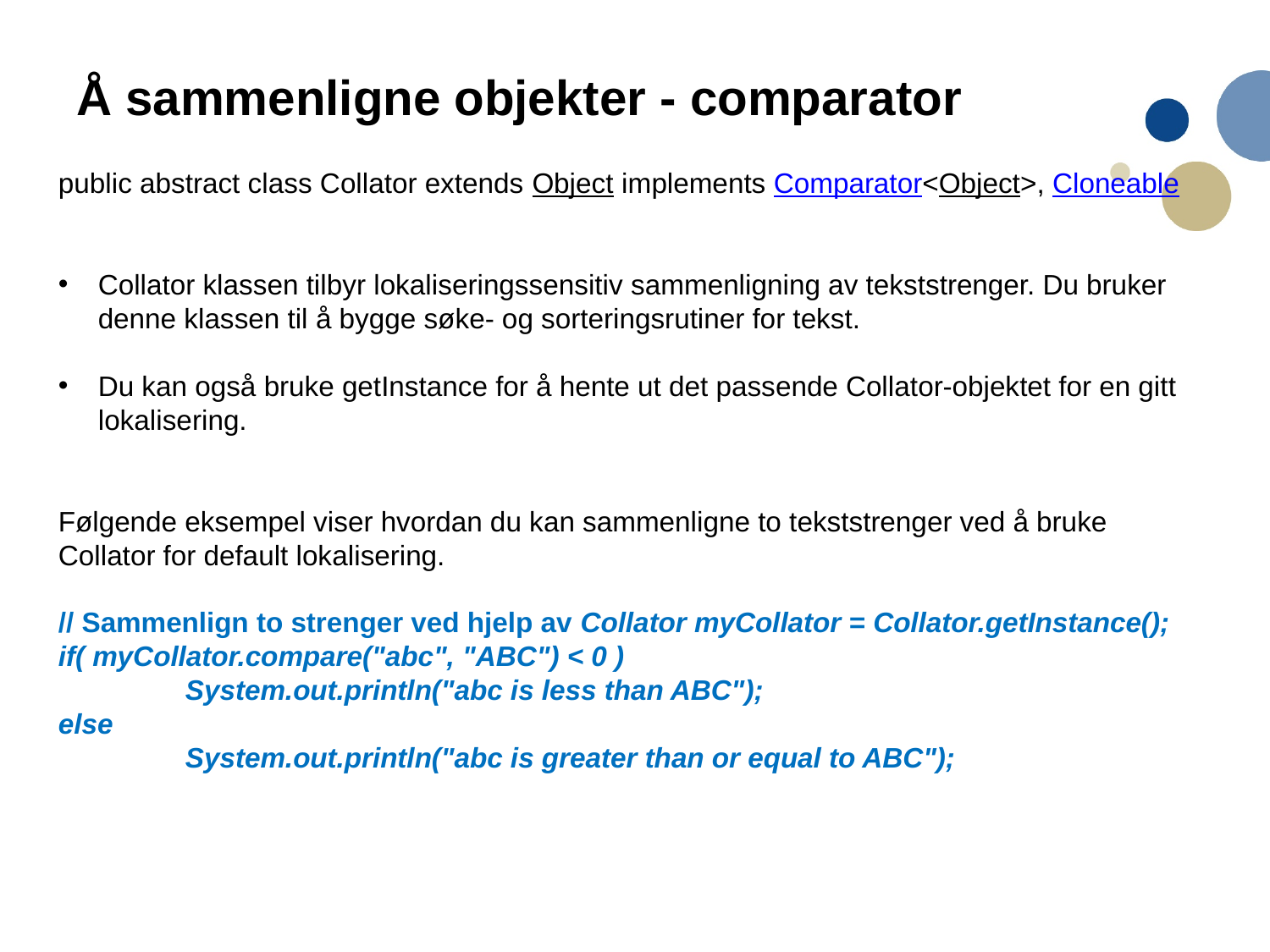

Å sammenligne objekter - comparator
public abstract class Collator extends Object implements Comparator<Object>, Cloneable

Collator klassen tilbyr lokaliseringssensitiv sammenligning av tekststrenger. Du bruker denne klassen til å bygge søke- og sorteringsrutiner for tekst.

Du kan også bruke getInstance for å hente ut det passende Collator-objektet for en gitt lokalisering.

Følgende eksempel viser hvordan du kan sammenligne to tekststrenger ved å bruke Collator for default lokalisering.
// Sammenlign to strenger ved hjelp av Collator myCollator = Collator.getInstance();
if( myCollator.compare("abc", "ABC") < 0 )
	System.out.println("abc is less than ABC");
else
	System.out.println("abc is greater than or equal to ABC");